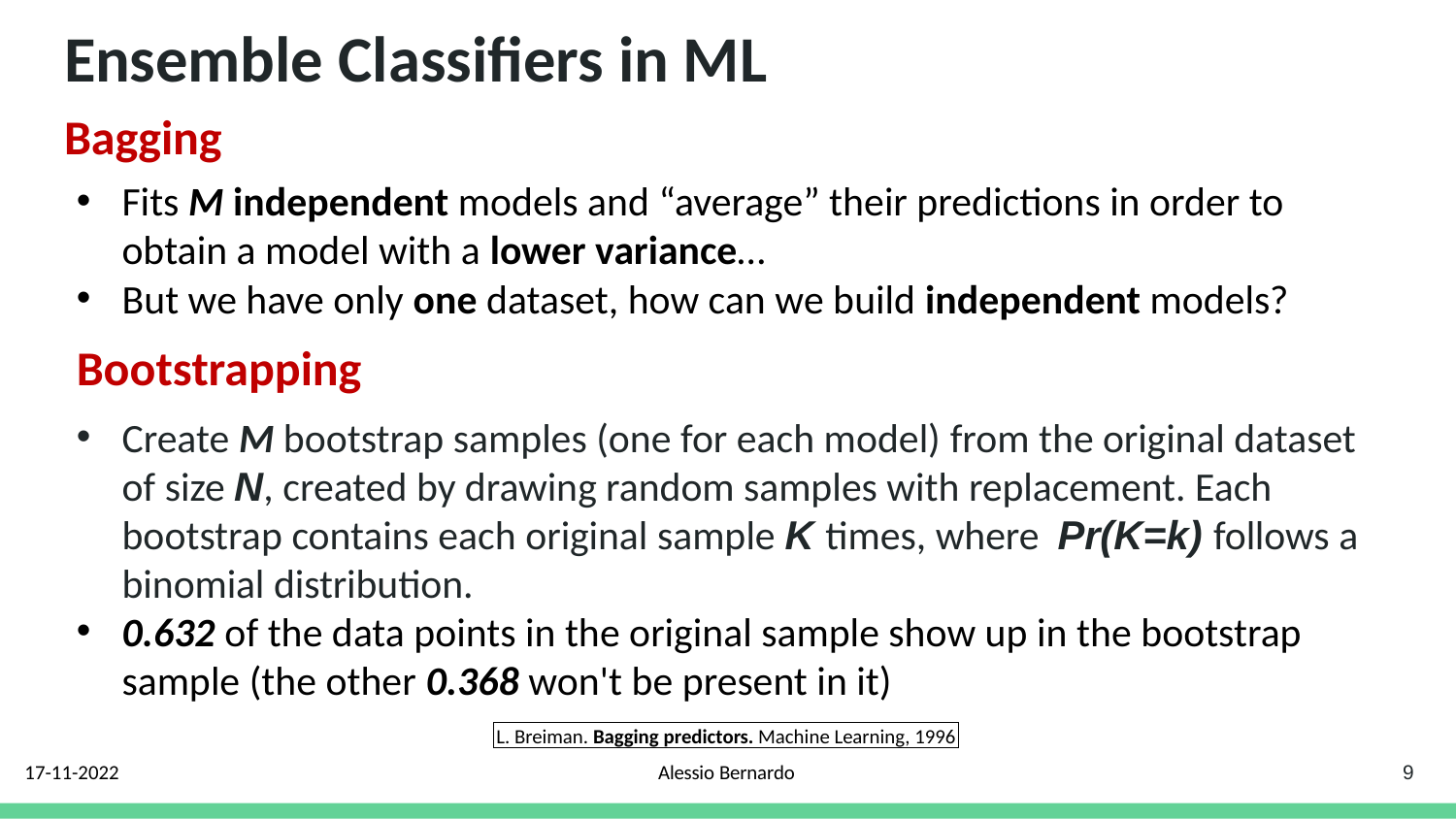

# Ensemble Classifiers in ML
Bagging
Fits M independent models and “average” their predictions in order to obtain a model with a lower variance…
But we have only one dataset, how can we build independent models?
Bootstrapping
Create M bootstrap samples (one for each model) from the original dataset of size N, created by drawing random samples with replacement. Each bootstrap contains each original sample K times, where  Pr(K=k) follows a binomial distribution.
0.632 of the data points in the original sample show up in the bootstrap sample (the other 0.368 won't be present in it)
L. Breiman. Bagging predictors. Machine Learning, 1996
17-11-2022
Alessio Bernardo
9